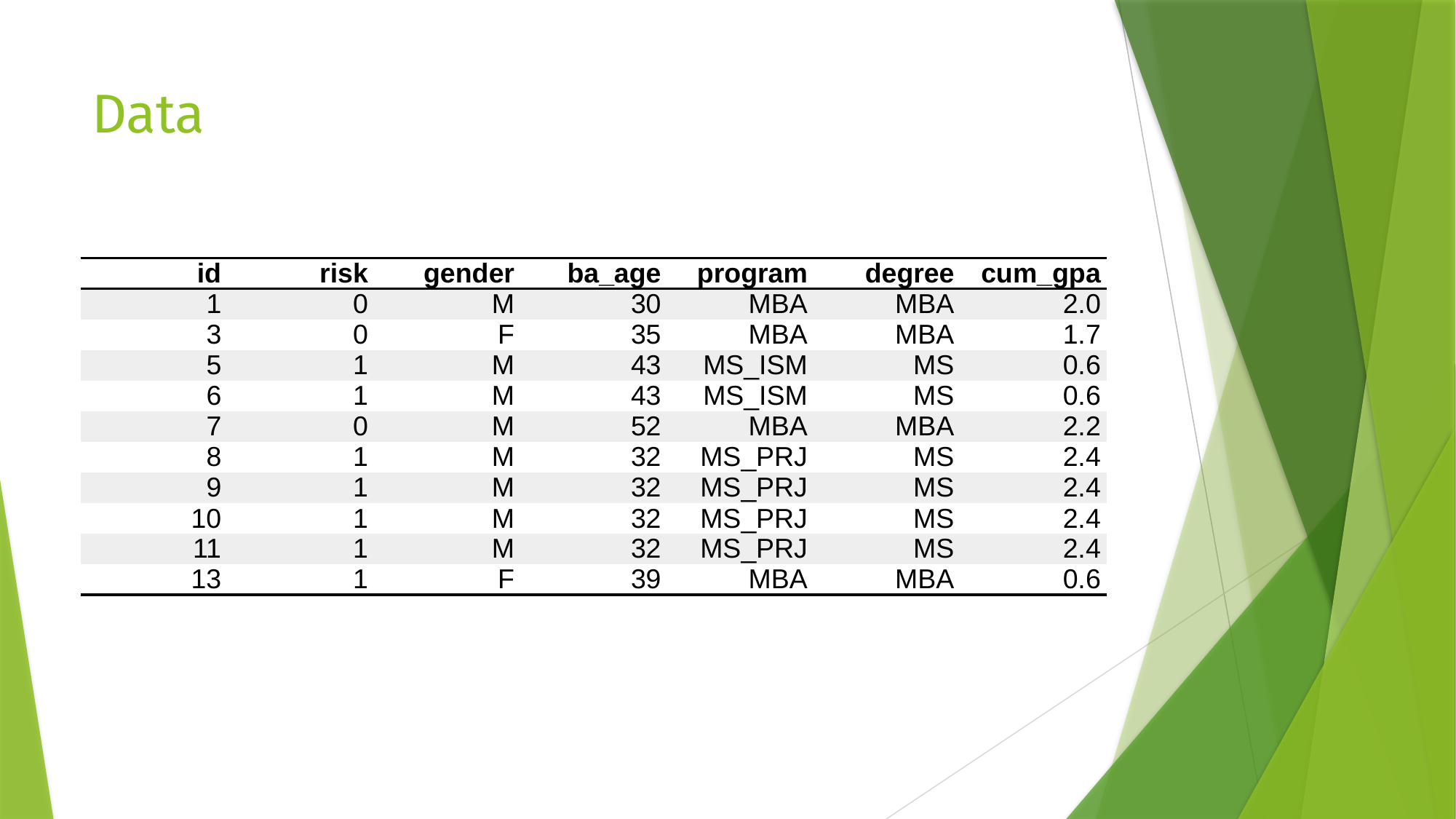

# Data
| id | risk | gender | ba\_age | program | degree | cum\_gpa |
| --- | --- | --- | --- | --- | --- | --- |
| 1 | 0 | M | 30 | MBA | MBA | 2.0 |
| 3 | 0 | F | 35 | MBA | MBA | 1.7 |
| 5 | 1 | M | 43 | MS\_ISM | MS | 0.6 |
| 6 | 1 | M | 43 | MS\_ISM | MS | 0.6 |
| 7 | 0 | M | 52 | MBA | MBA | 2.2 |
| 8 | 1 | M | 32 | MS\_PRJ | MS | 2.4 |
| 9 | 1 | M | 32 | MS\_PRJ | MS | 2.4 |
| 10 | 1 | M | 32 | MS\_PRJ | MS | 2.4 |
| 11 | 1 | M | 32 | MS\_PRJ | MS | 2.4 |
| 13 | 1 | F | 39 | MBA | MBA | 0.6 |